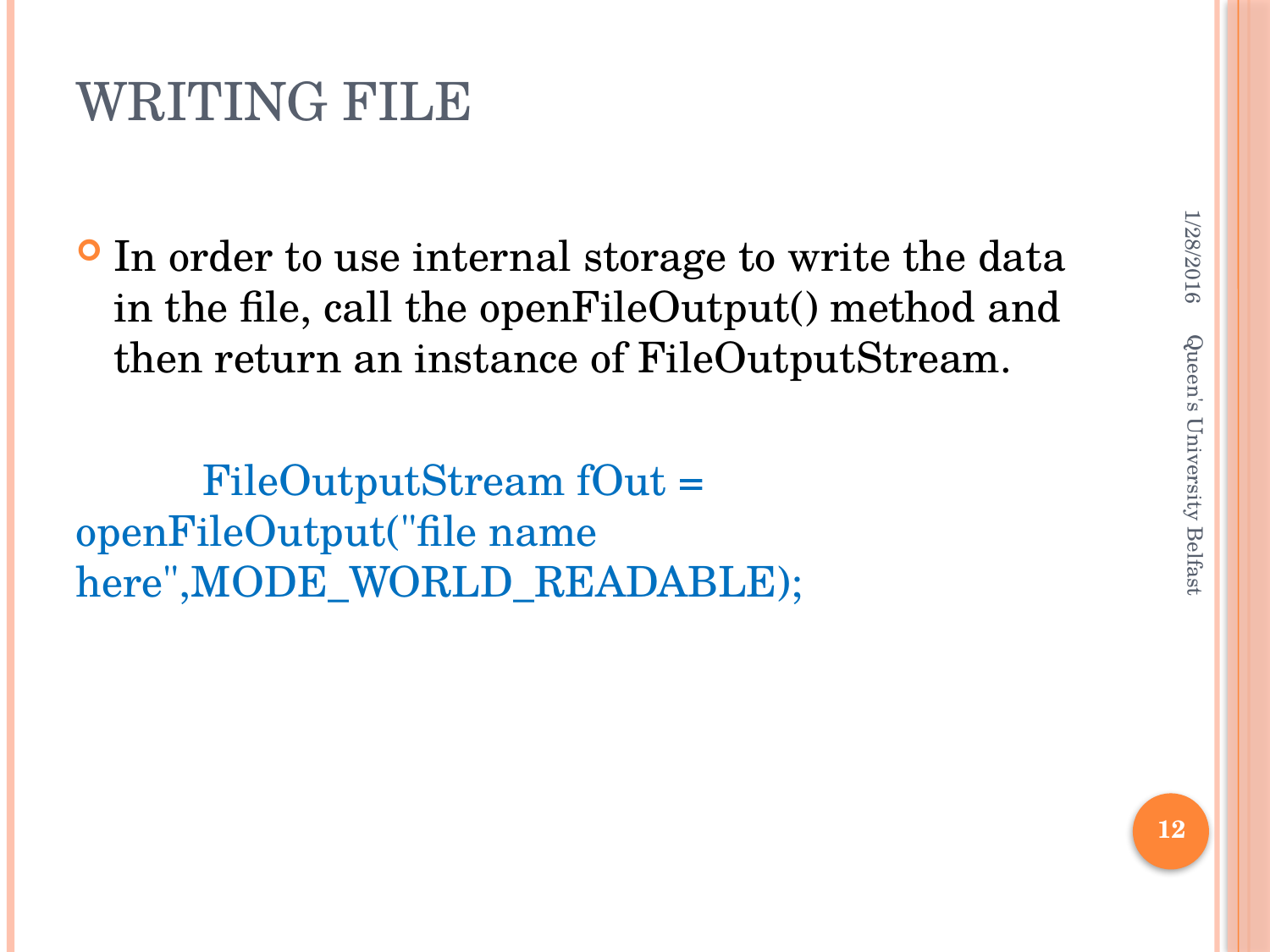

# writing file
1/28/2016
In order to use internal storage to write the data in the file, call the openFileOutput() method and then return an instance of FileOutputStream.

	FileOutputStream fOut = 	openFileOutput("file name 	here",MODE_WORLD_READABLE);
Queen's University Belfast
12